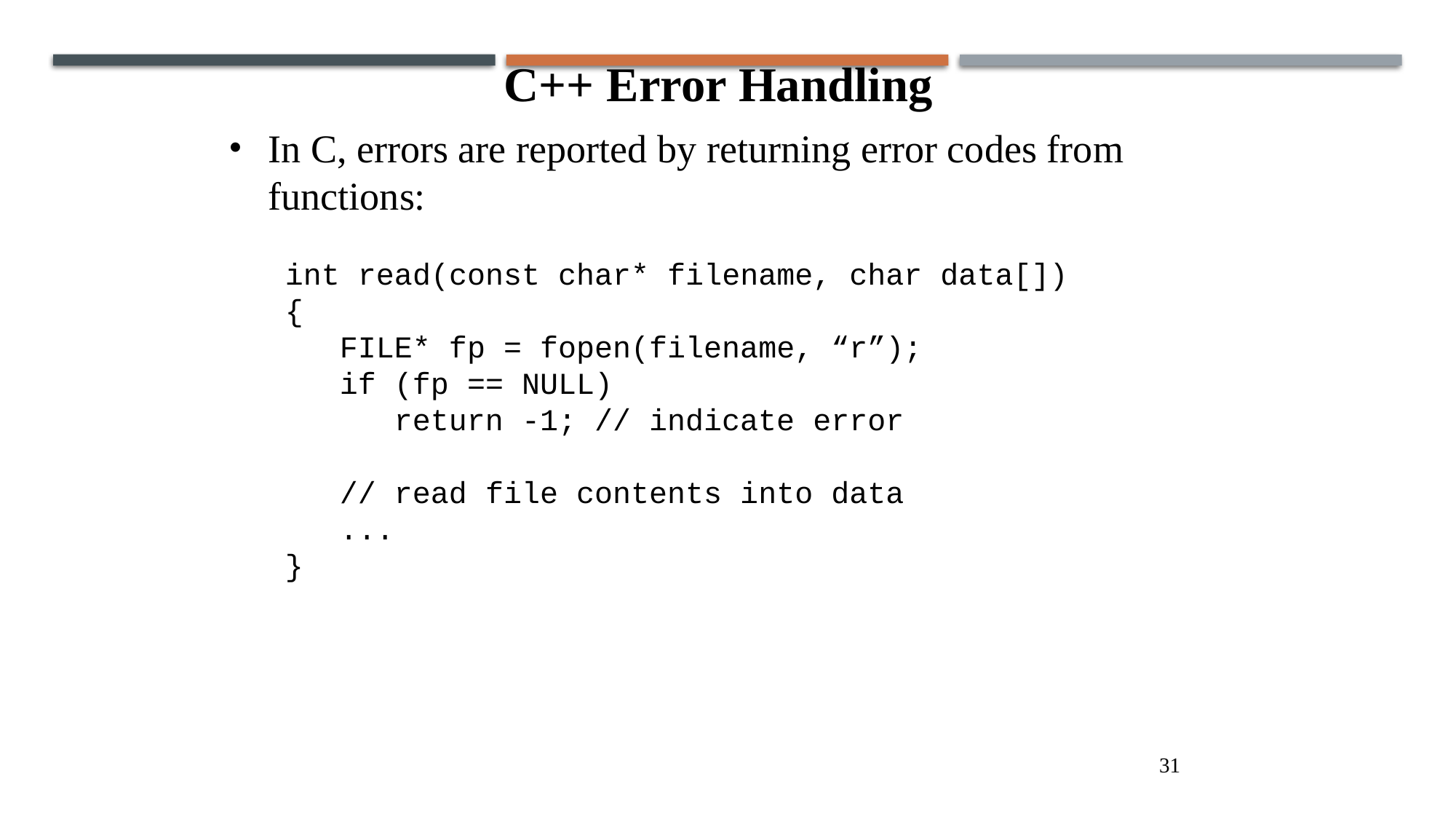

C++ Error Handling
In C, errors are reported by returning error codes from functions:

int read(const char* filename, char data[])
{
	FILE* fp = fopen(filename, “r”);
   if (fp == NULL)
      return -1; // indicate error

   // read file contents into data
   ...
}
31